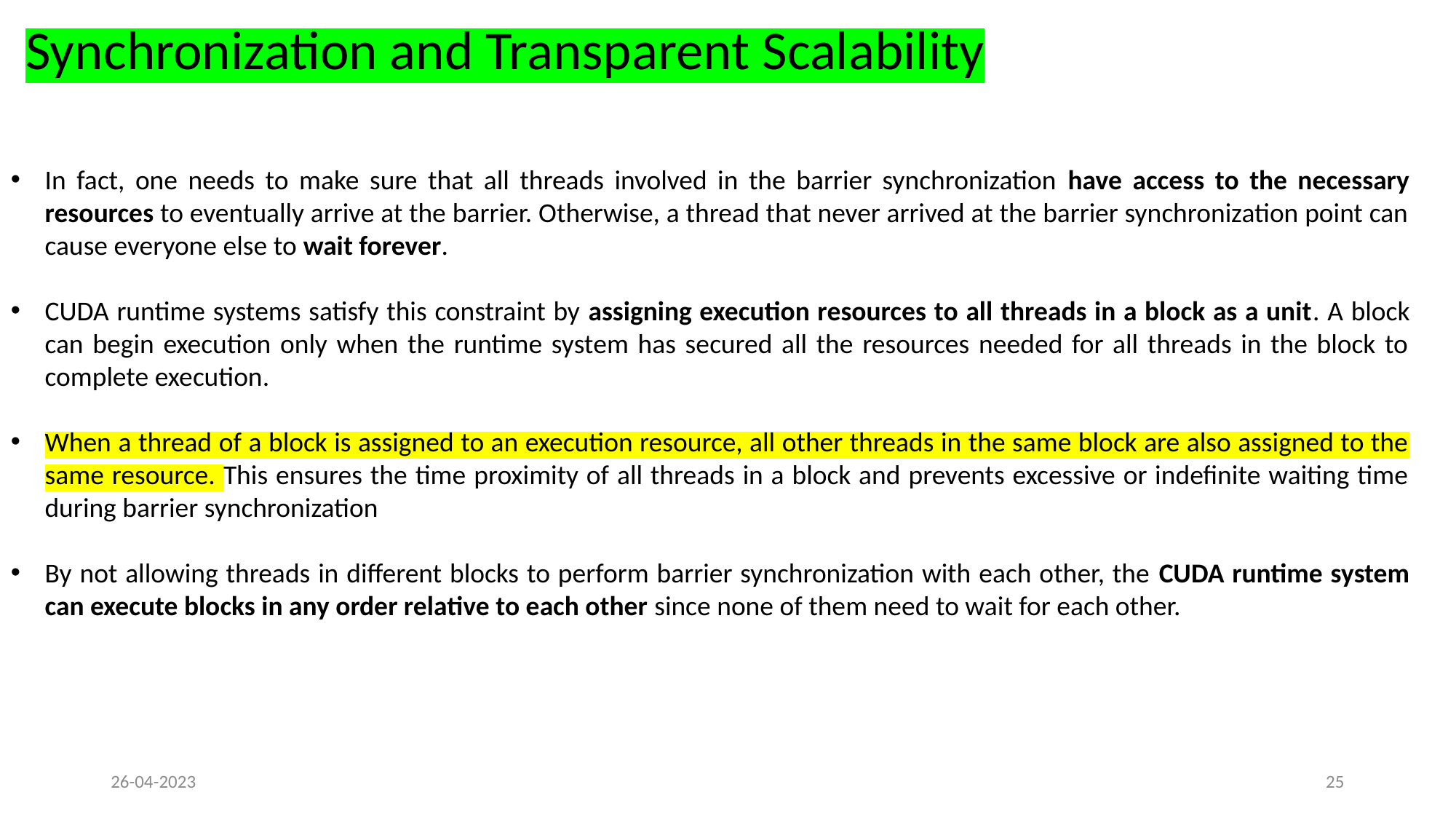

Synchronization and Transparent Scalability
In fact, one needs to make sure that all threads involved in the barrier synchronization have access to the necessary resources to eventually arrive at the barrier. Otherwise, a thread that never arrived at the barrier synchronization point can cause everyone else to wait forever.

CUDA runtime systems satisfy this constraint by assigning execution resources to all threads in a block as a unit. A block can begin execution only when the runtime system has secured all the resources needed for all threads in the block to complete execution.

When a thread of a block is assigned to an execution resource, all other threads in the same block are also assigned to the same resource. This ensures the time proximity of all threads in a block and prevents excessive or indefinite waiting time during barrier synchronization

By not allowing threads in different blocks to perform barrier synchronization with each other, the CUDA runtime system can execute blocks in any order relative to each other since none of them need to wait for each other.

26-04-2023
25